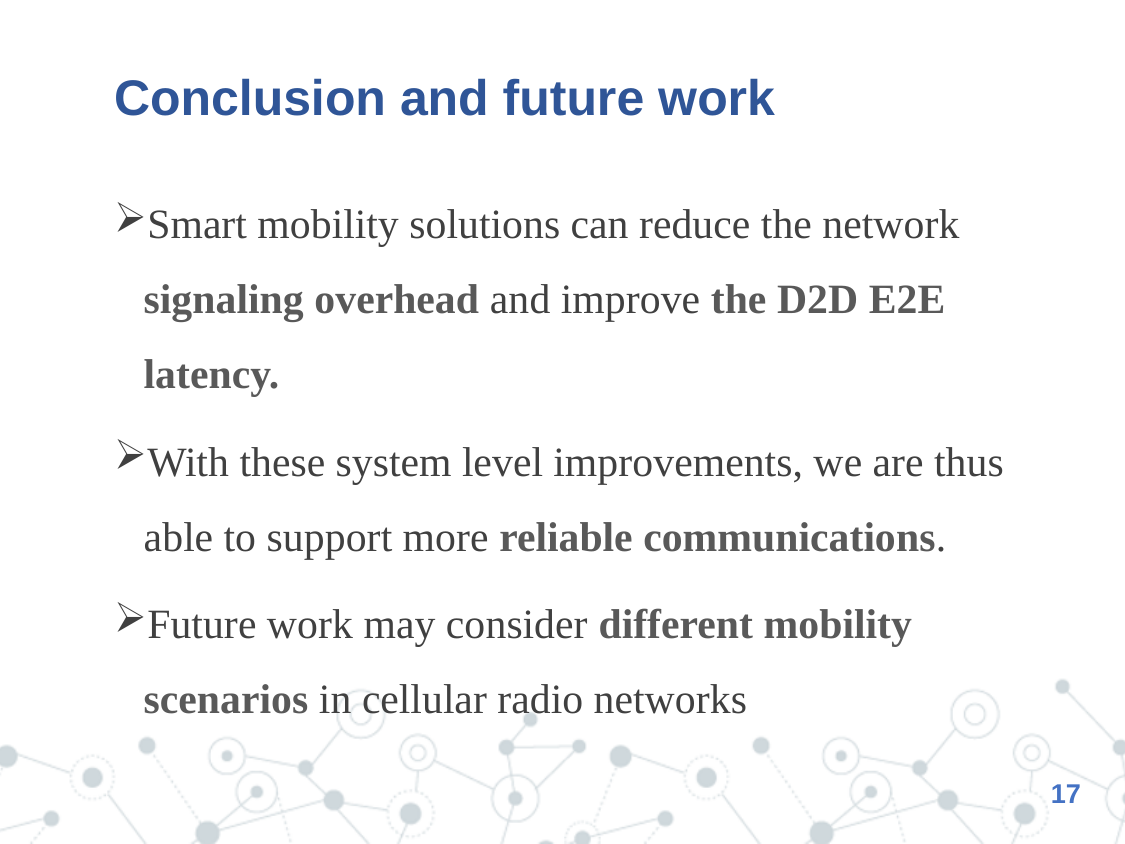

# Conclusion and future work
Smart mobility solutions can reduce the network signaling overhead and improve the D2D E2E latency.
With these system level improvements, we are thus able to support more reliable communications.
Future work may consider different mobility scenarios in cellular radio networks